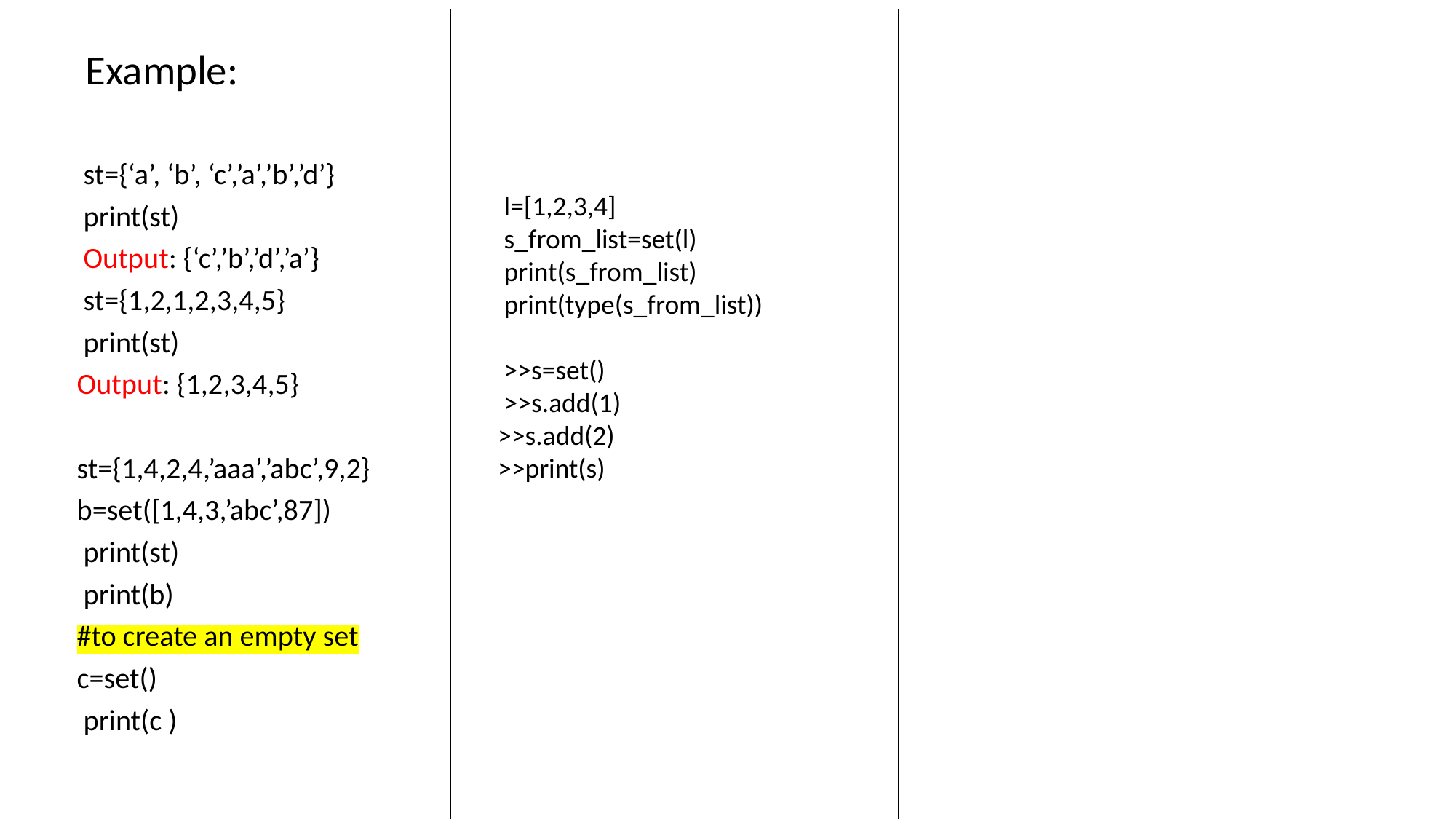

# Example:
 st={‘a’, ‘b’, ‘c’,’a’,’b’,’d’}
 print(st)
 Output: {‘c’,’b’,’d’,’a’}
 st={1,2,1,2,3,4,5}
 print(st)
Output: {1,2,3,4,5}

st={1,4,2,4,’aaa’,’abc’,9,2}
b=set([1,4,3,’abc’,87])
 print(st)
 print(b)
#to create an empty set
c=set()
 print(c )
 l=[1,2,3,4]
 s_from_list=set(l)
 print(s_from_list)
 print(type(s_from_list))

 >>s=set()
 >>s.add(1)
>>s.add(2)
>>print(s)